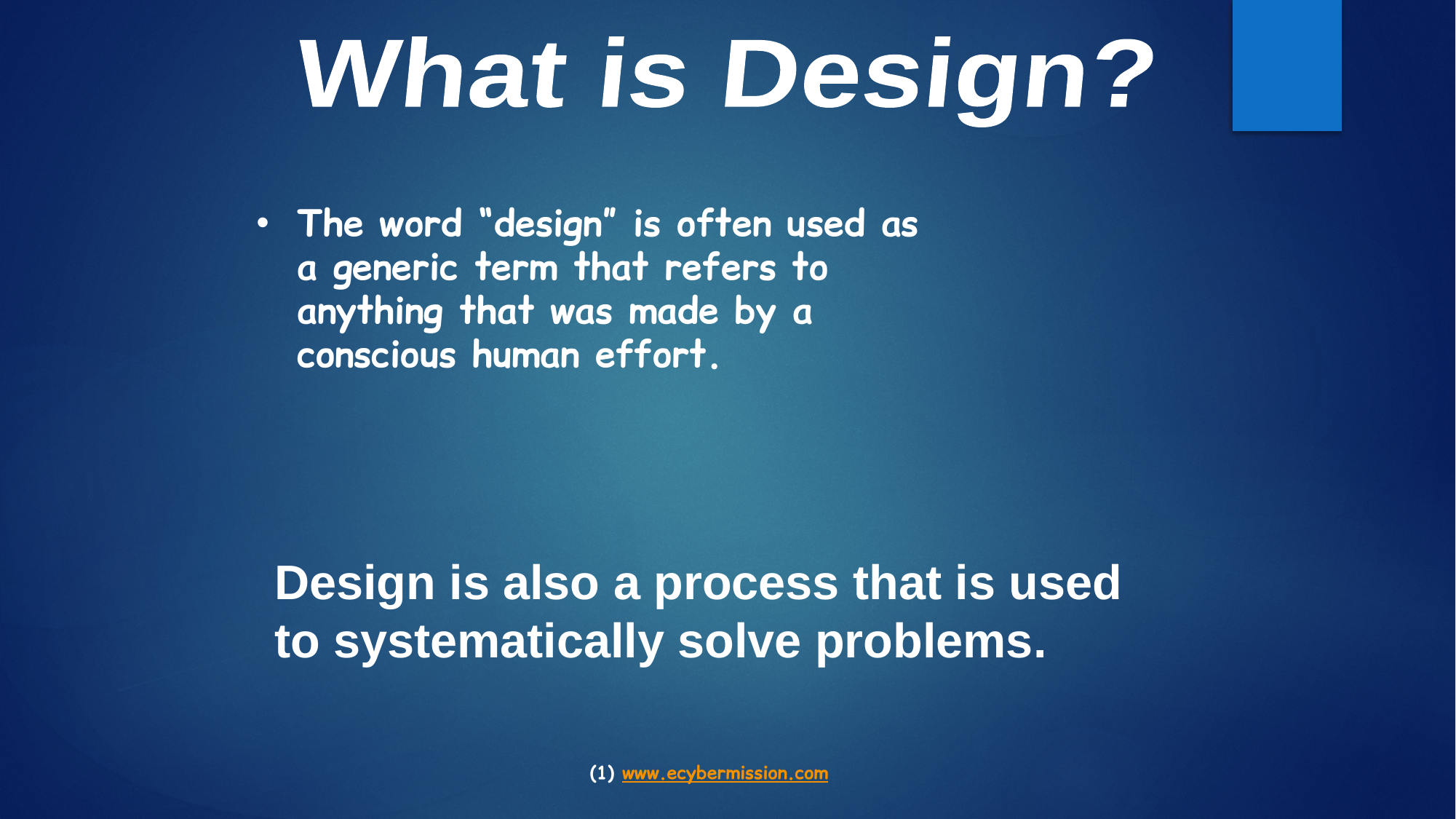

What is Design?
The word “design” is often used as a generic term that refers to anything that was made by a conscious human effort.
Design is also a process that is used to systematically solve problems.
(1) www.ecybermission.com